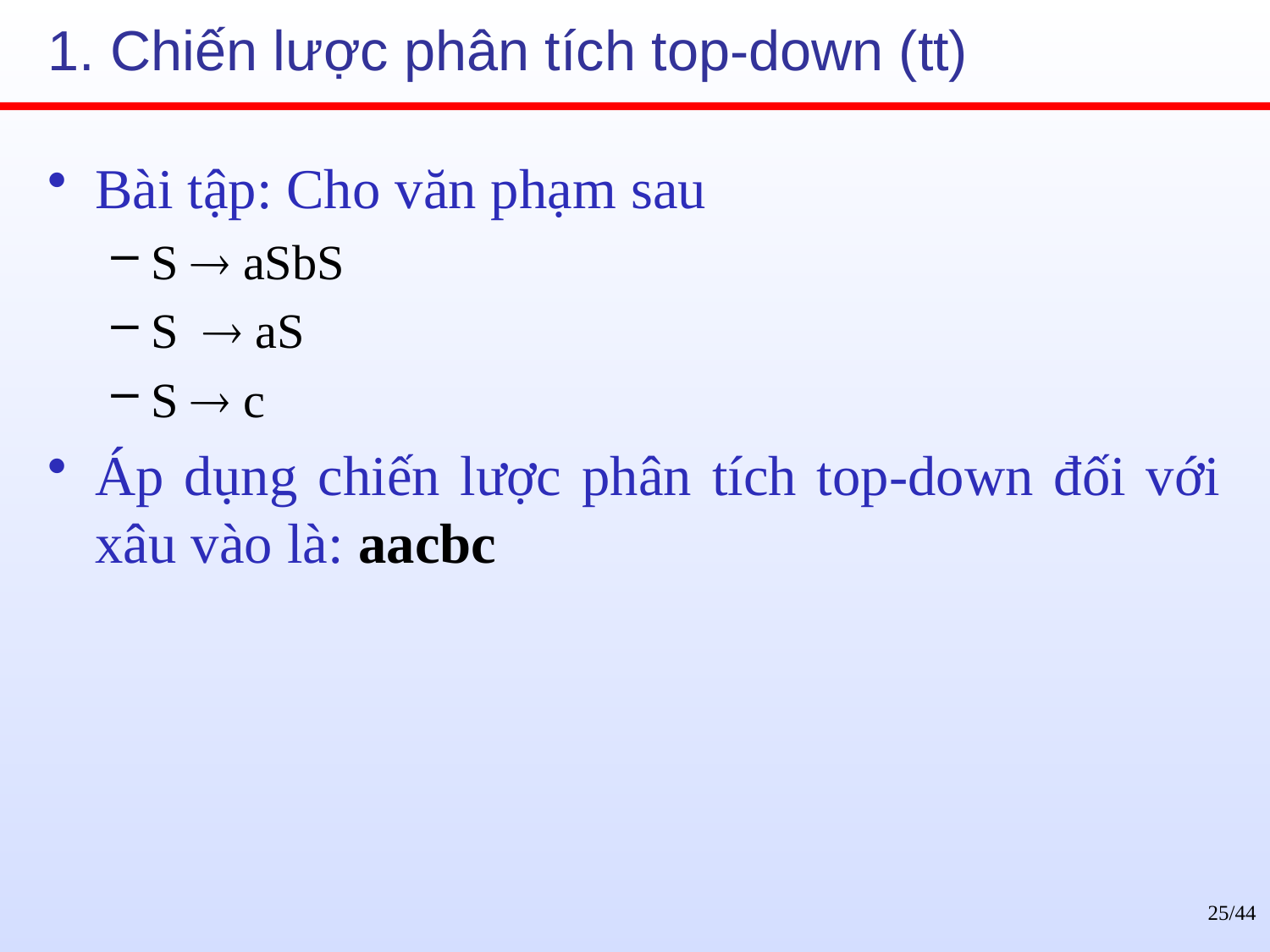

# 1. Chiến lược phân tích top-down (tt)
Bài tập: Cho văn phạm sau
S → aSbS
S  → aS
S → c
Áp dụng chiến lược phân tích top-down đối với xâu vào là: aacbc